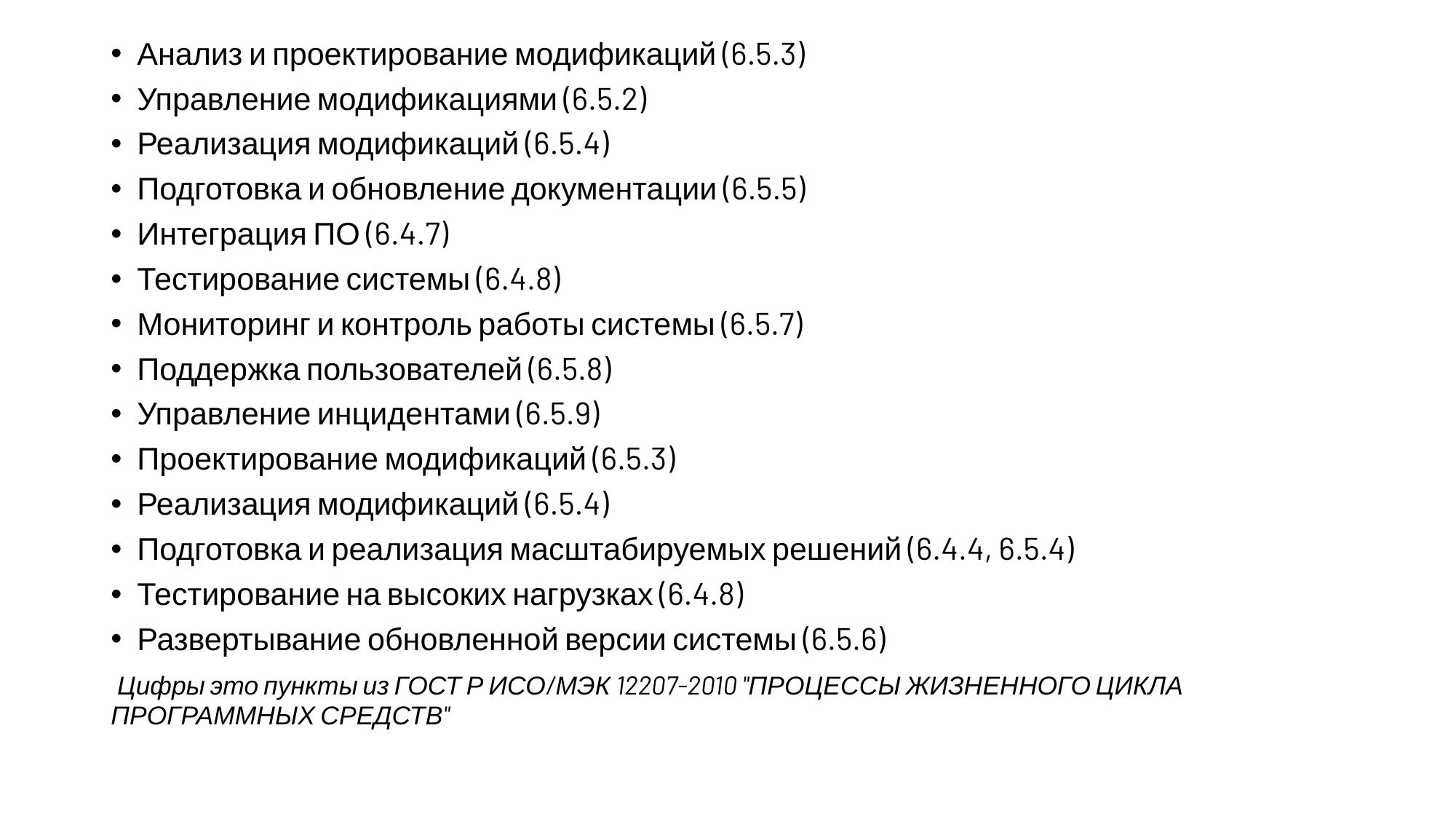

Анализ и проектирование модификаций (6.5.3)
Управление модификациями (6.5.2)
Реализация модификаций (6.5.4)
Подготовка и обновление документации (6.5.5)
Интеграция ПО (6.4.7)
Тестирование системы (6.4.8)
Мониторинг и контроль работы системы (6.5.7)
Поддержка пользователей (6.5.8)
Управление инцидентами (6.5.9)
Проектирование модификаций (6.5.3)
Реализация модификаций (6.5.4)
Подготовка и реализация масштабируемых решений (6.4.4, 6.5.4)
Тестирование на высоких нагрузках (6.4.8)
Развертывание обновленной версии системы (6.5.6)
 Цифры это пункты из ГОСТ Р ИСО/МЭК 12207-2010 "ПРОЦЕССЫ ЖИЗНЕННОГО ЦИКЛА ПРОГРАММНЫХ СРЕДСТВ"